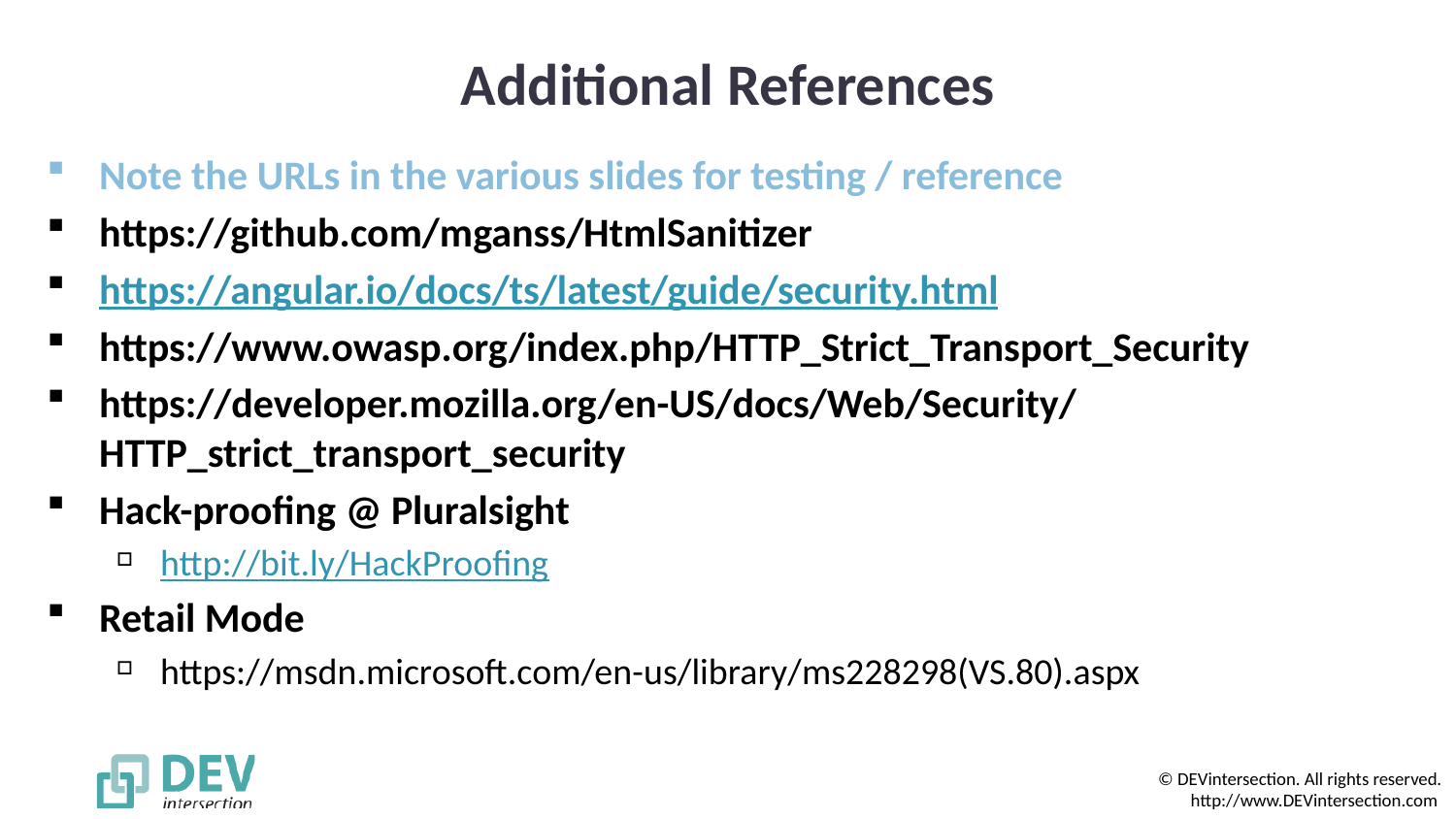

# Additional References
Note the URLs in the various slides for testing / reference
https://github.com/mganss/HtmlSanitizer
https://angular.io/docs/ts/latest/guide/security.html
https://www.owasp.org/index.php/HTTP_Strict_Transport_Security
https://developer.mozilla.org/en-US/docs/Web/Security/HTTP_strict_transport_security
Hack-proofing @ Pluralsight
http://bit.ly/HackProofing
Retail Mode
https://msdn.microsoft.com/en-us/library/ms228298(VS.80).aspx